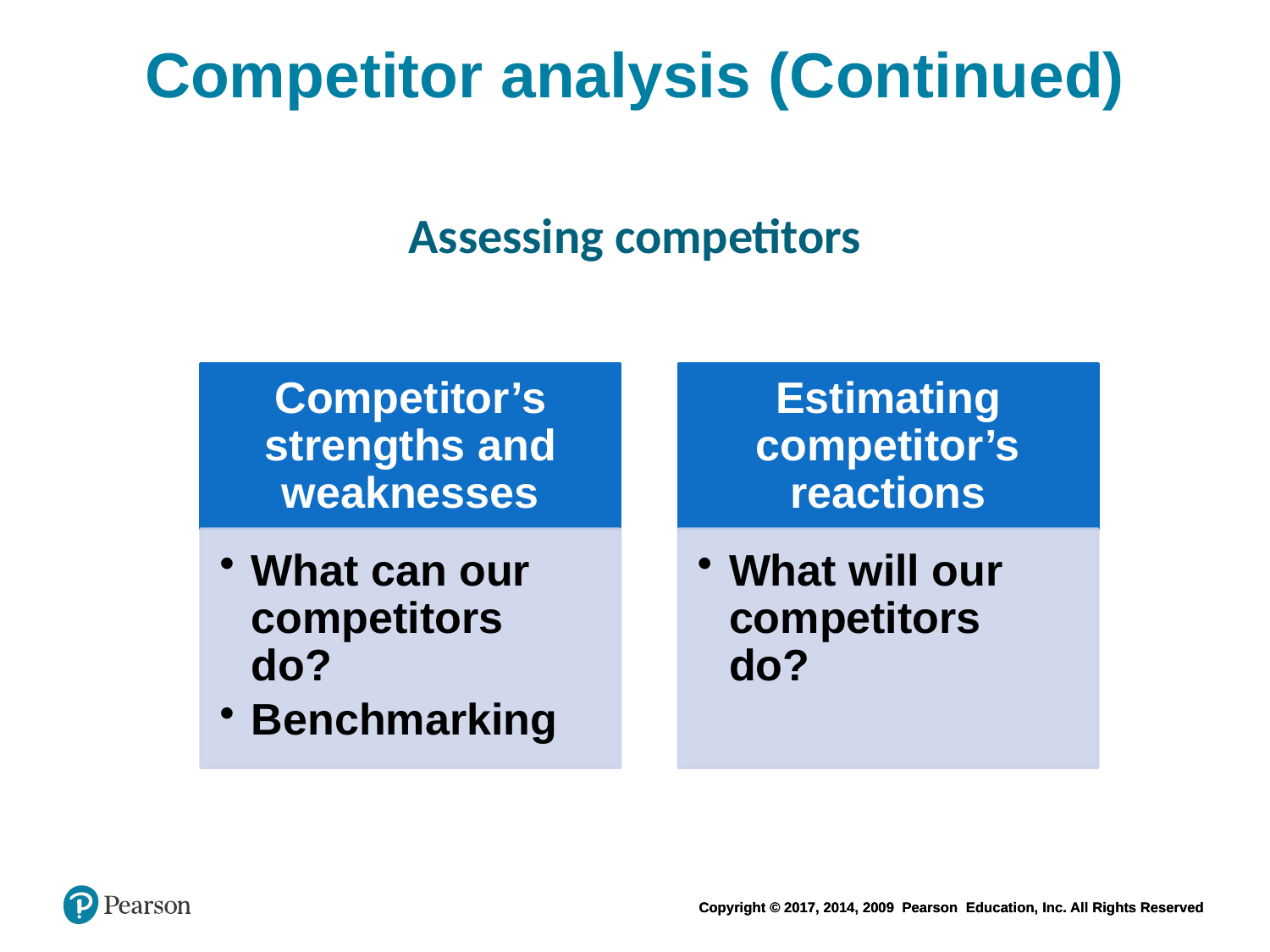

# Competitor analysis (Continued)
Assessing competitors

Competitor’s strengths and weaknesses
What can our competitors do?
Benchmarking
Estimating competitor’s reactions
What will our competitors do?